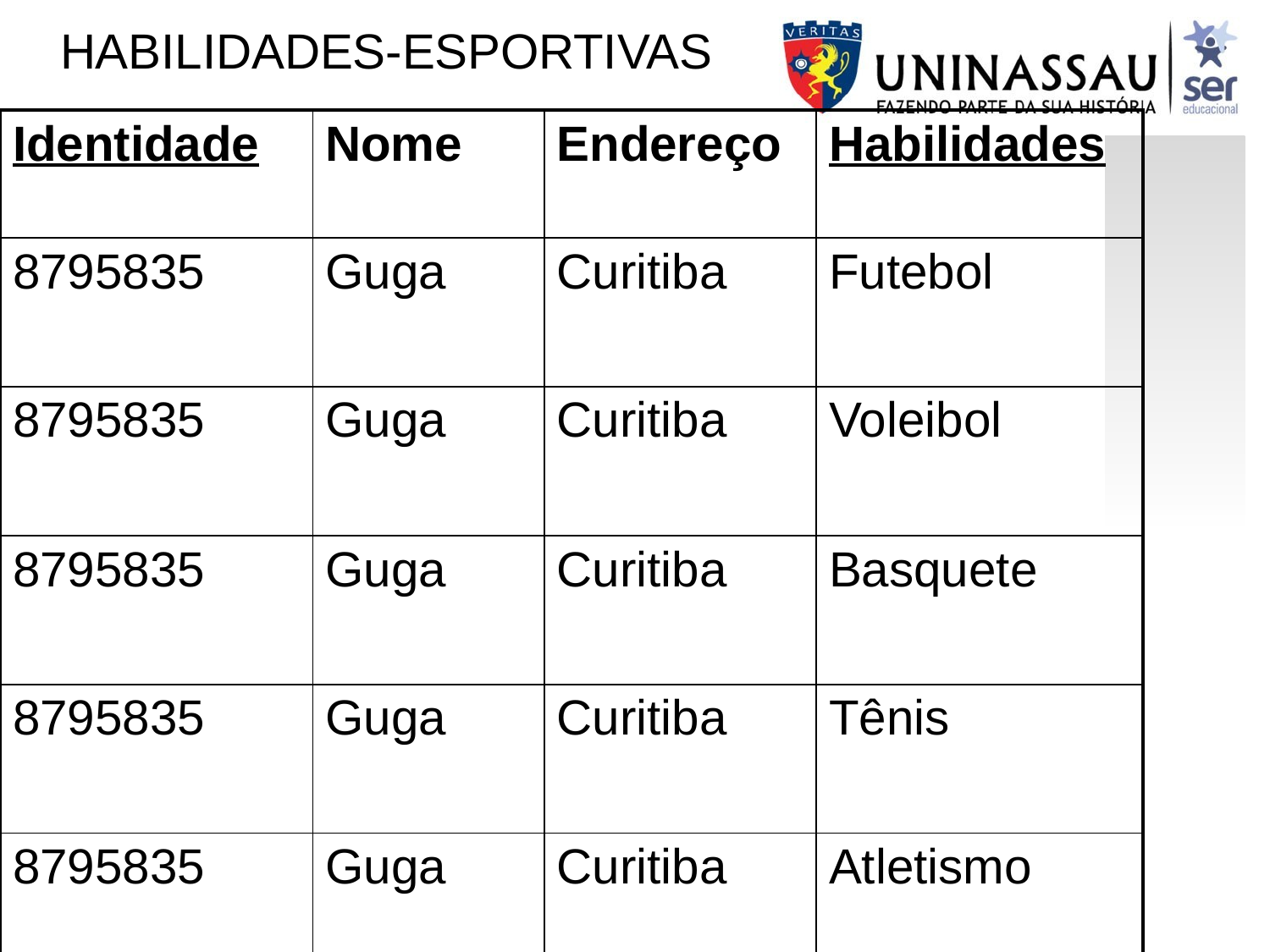

HABILIDADES-ESPORTIVAS
| Identidade | Nome | Endereço | Habilidades |
| --- | --- | --- | --- |
| 8795835 | Guga | Curitiba | Futebol |
| 8795835 | Guga | Curitiba | Voleibol |
| 8795835 | Guga | Curitiba | Basquete |
| 8795835 | Guga | Curitiba | Tênis |
| 8795835 | Guga | Curitiba | Atletismo |